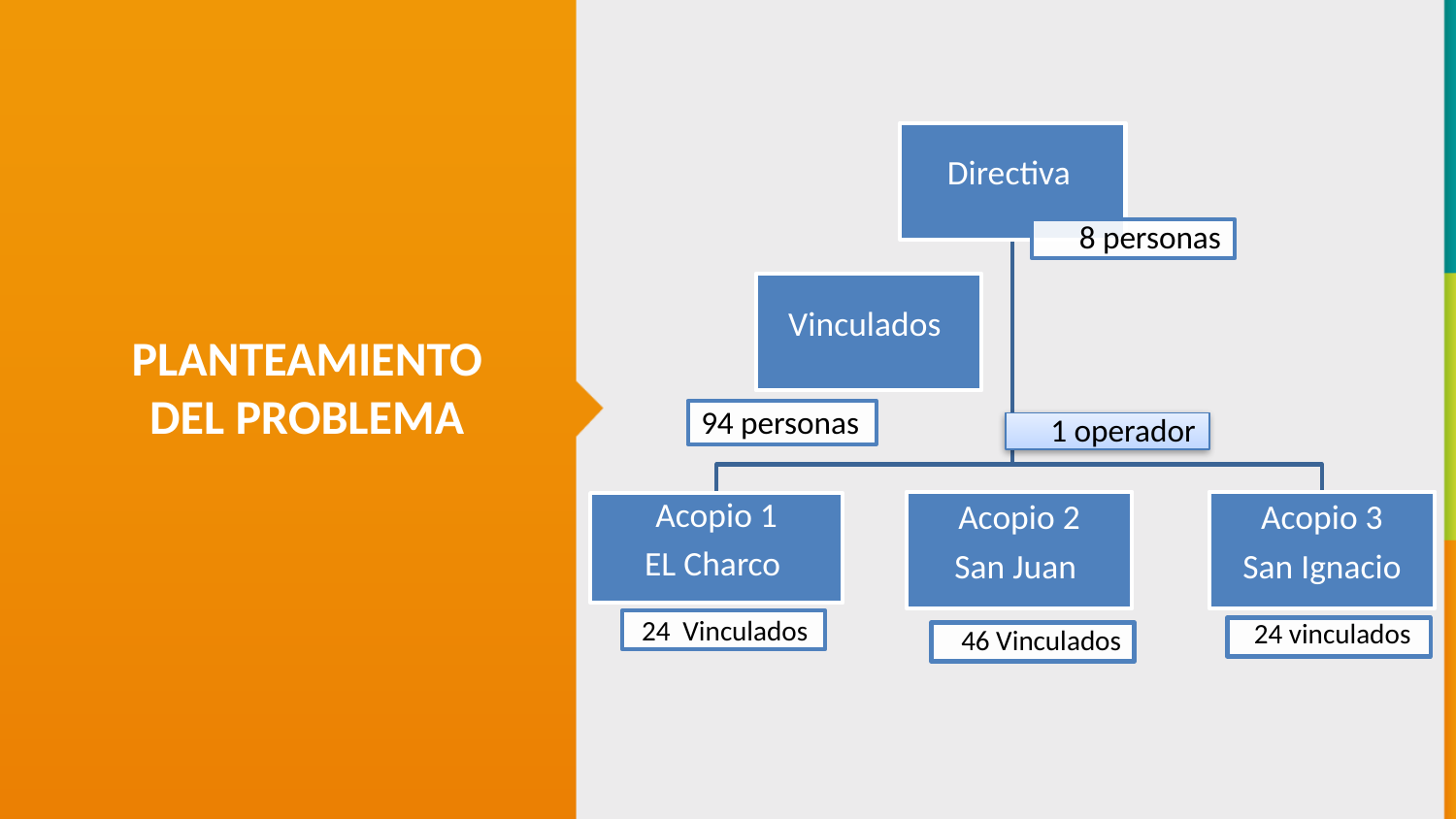

Directiva

8 personas

Vinculados
PLANTEAMIENTO DEL PROBLEMA

94 personas
1 operador

Acopio 2
San Juan

Acopio 3
San Ignacio

Acopio 1
EL Charco

24  Vinculados
24 vinculados

46 Vinculados